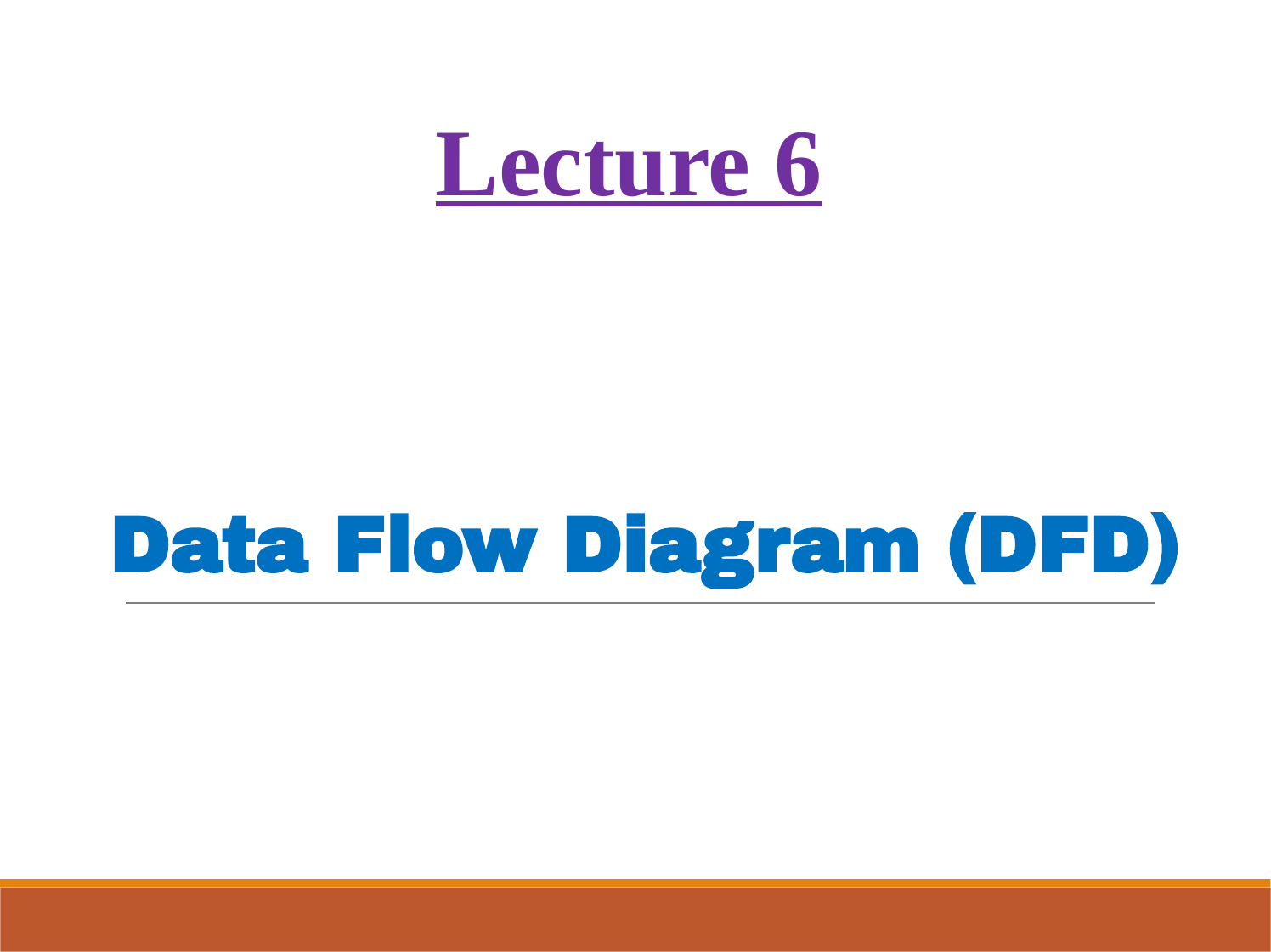

# Lecture 6
Data Flow Diagram (DFD)